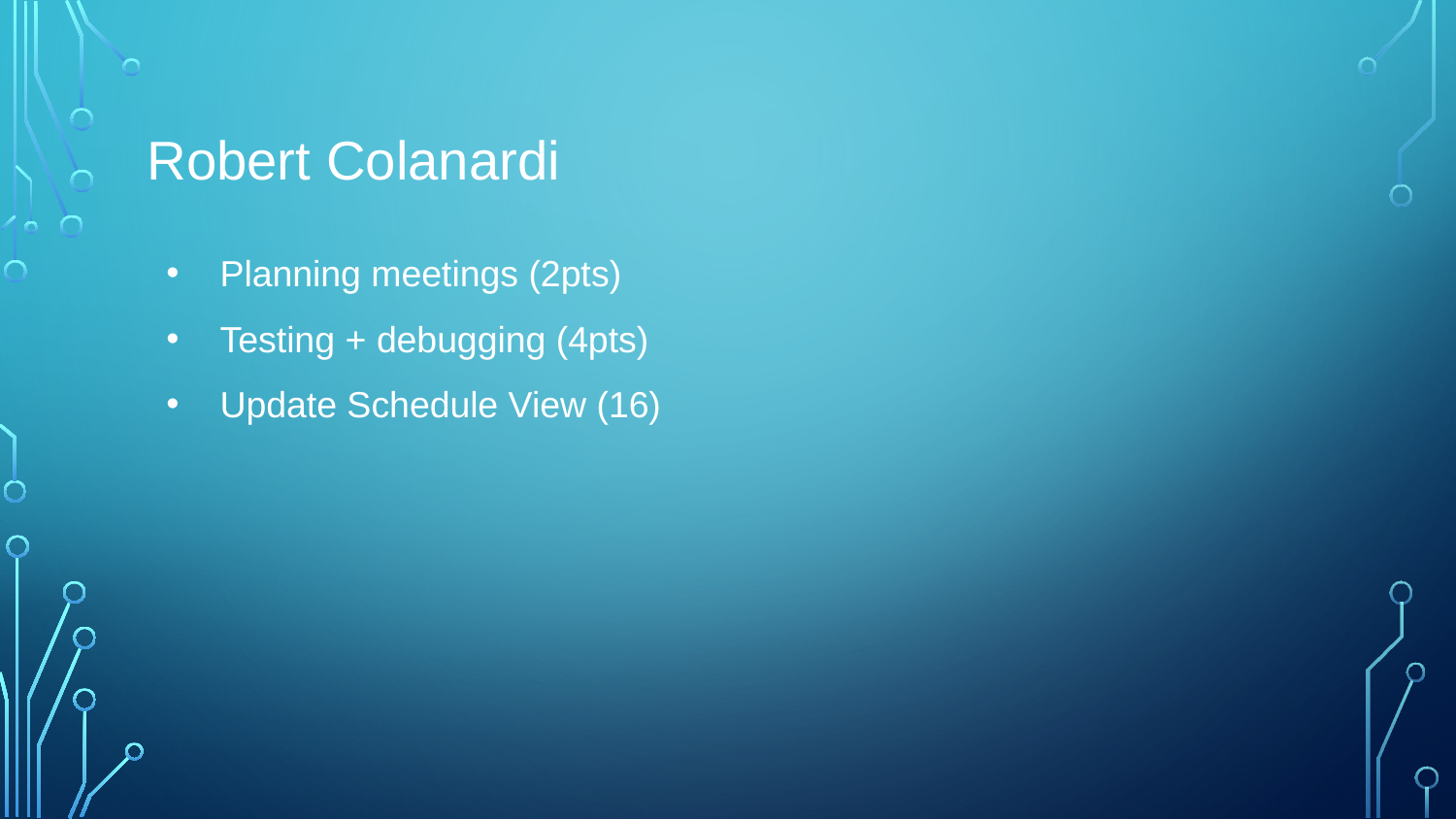

# Robert Colanardi
Planning meetings (2pts)
Testing + debugging (4pts)
Update Schedule View (16)